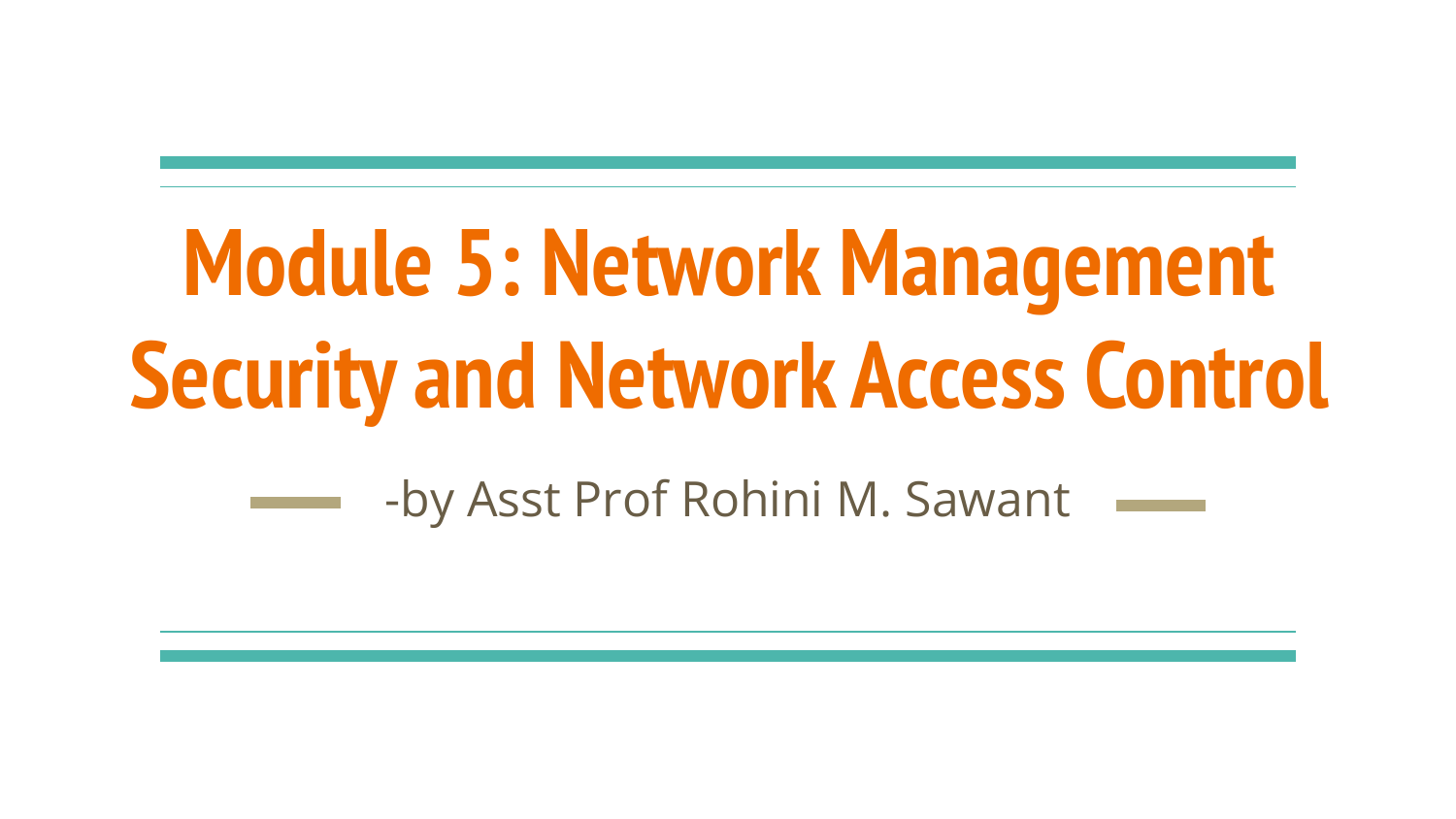

# Module 5: Network Management Security and Network Access Control
-by Asst Prof Rohini M. Sawant